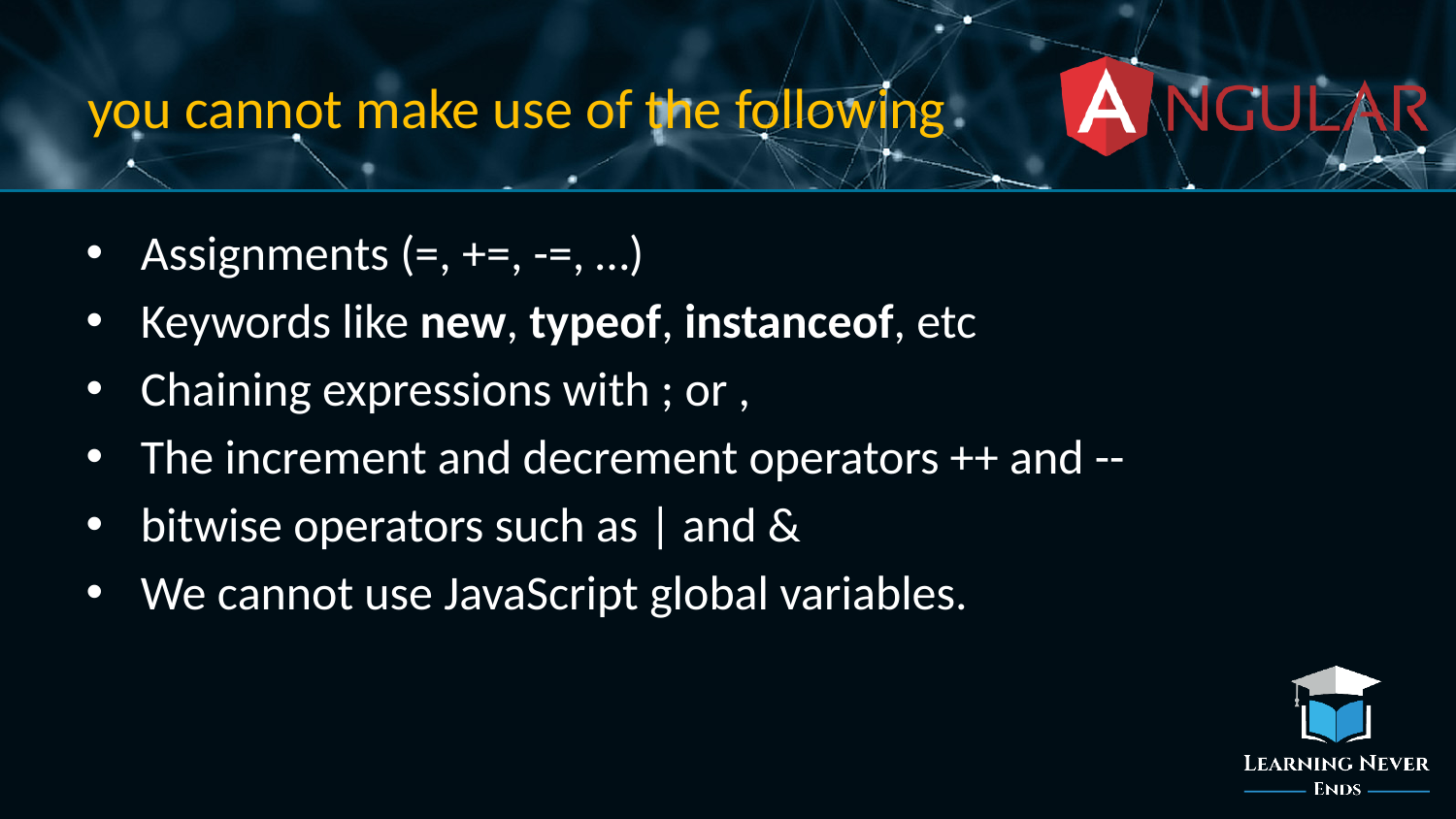

# you cannot make use of the following
Assignments (=, +=, -=, …)
Keywords like new, typeof, instanceof, etc
Chaining expressions with ; or ,
The increment and decrement operators ++ and --
bitwise operators such as | and &
We cannot use JavaScript global variables.